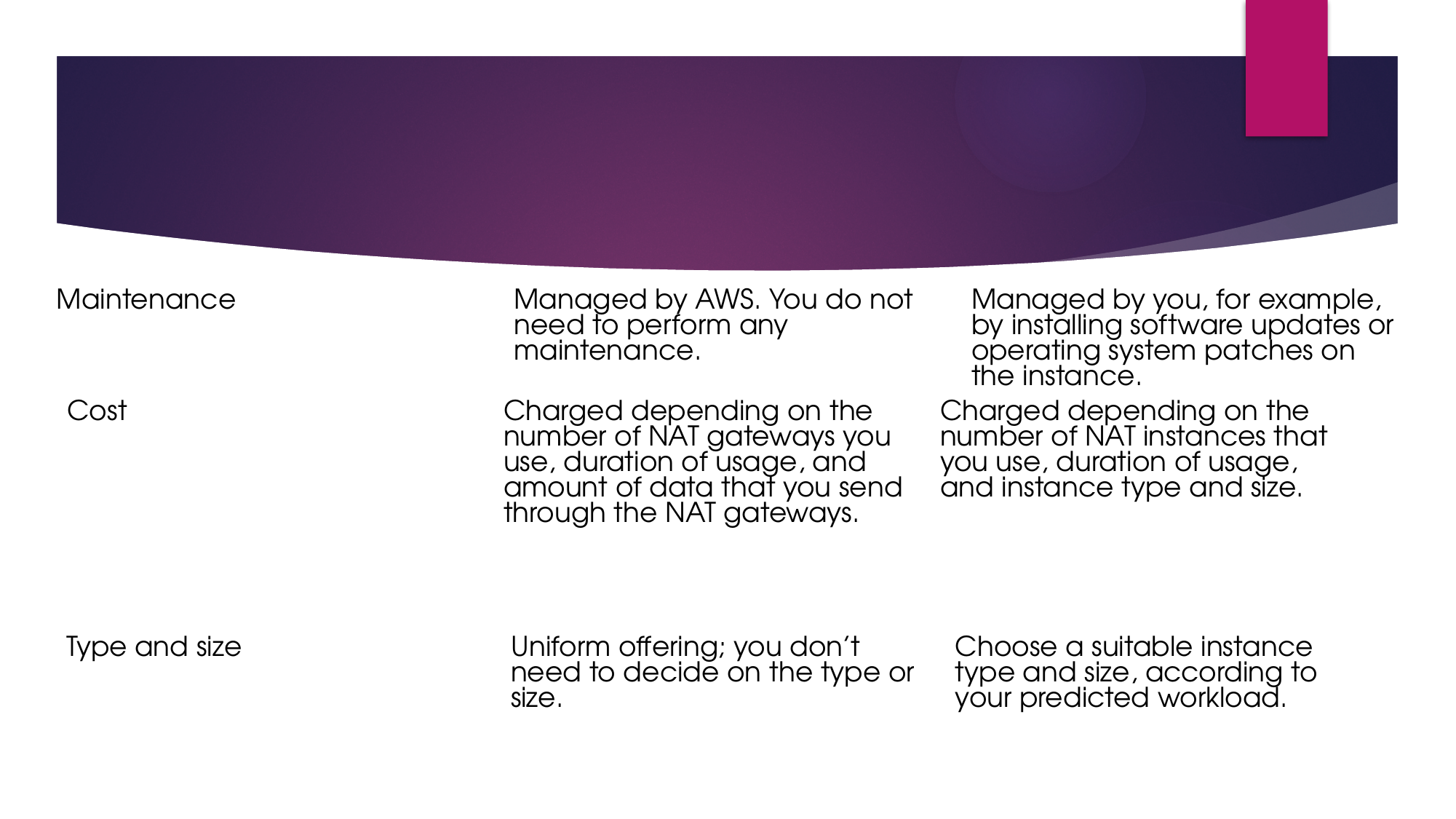

#
| Maintenance | Managed by AWS. You do not need to perform any maintenance. | Managed by you, for example, by installing software updates or operating system patches on the instance. |
| --- | --- | --- |
| Cost | Charged depending on the number of NAT gateways you use, duration of usage, and amount of data that you send through the NAT gateways. | Charged depending on the number of NAT instances that you use, duration of usage, and instance type and size. |
| --- | --- | --- |
| Type and size | Uniform offering; you don’t need to decide on the type or size. | Choose a suitable instance type and size, according to your predicted workload. |
| --- | --- | --- |
|  |  |  |
| --- | --- | --- |